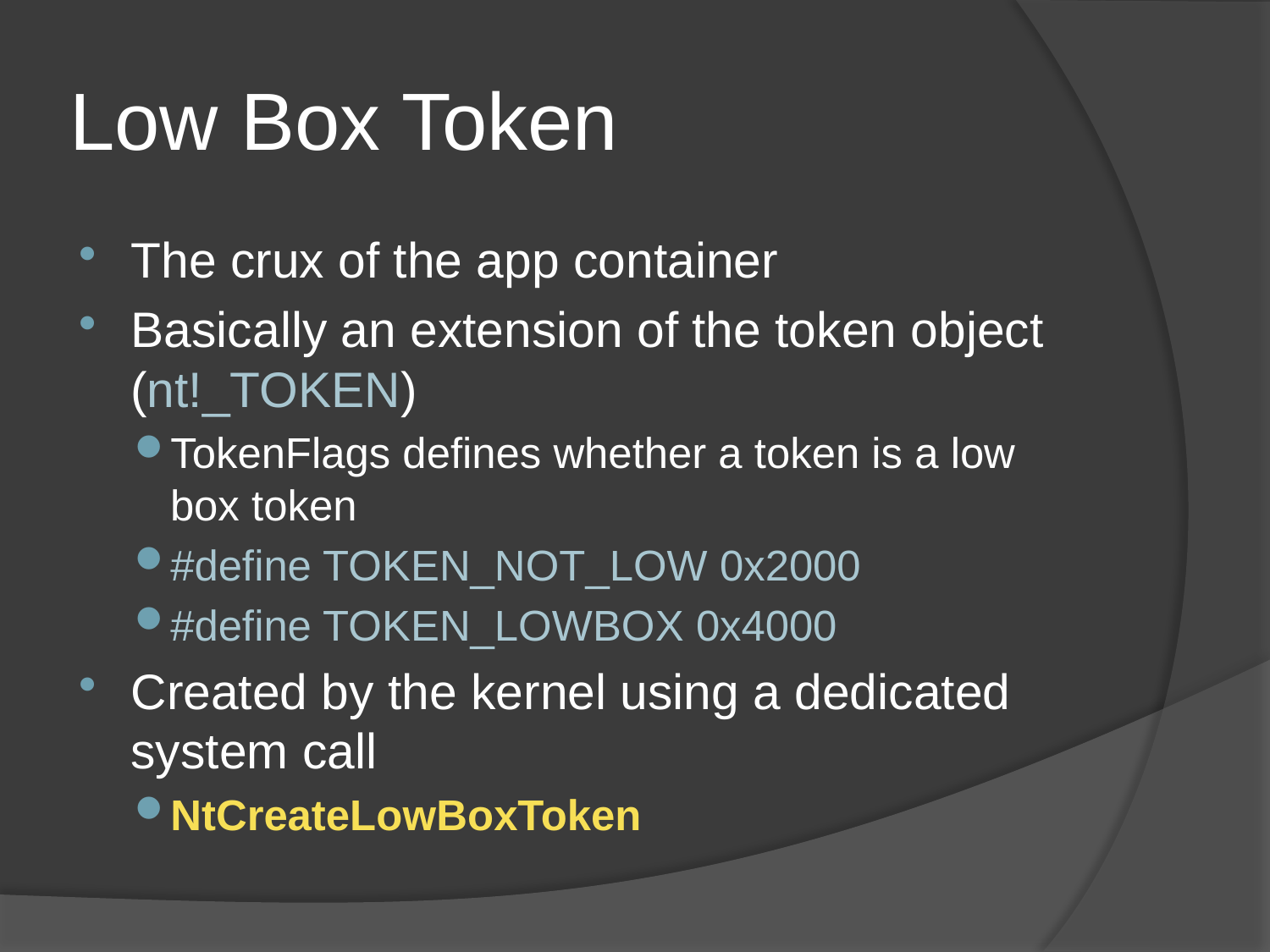

# Low Box Token
The crux of the app container
Basically an extension of the token object (nt!_TOKEN)
TokenFlags defines whether a token is a low box token
#define TOKEN_NOT_LOW 0x2000
#define TOKEN_LOWBOX 0x4000
Created by the kernel using a dedicated system call
NtCreateLowBoxToken